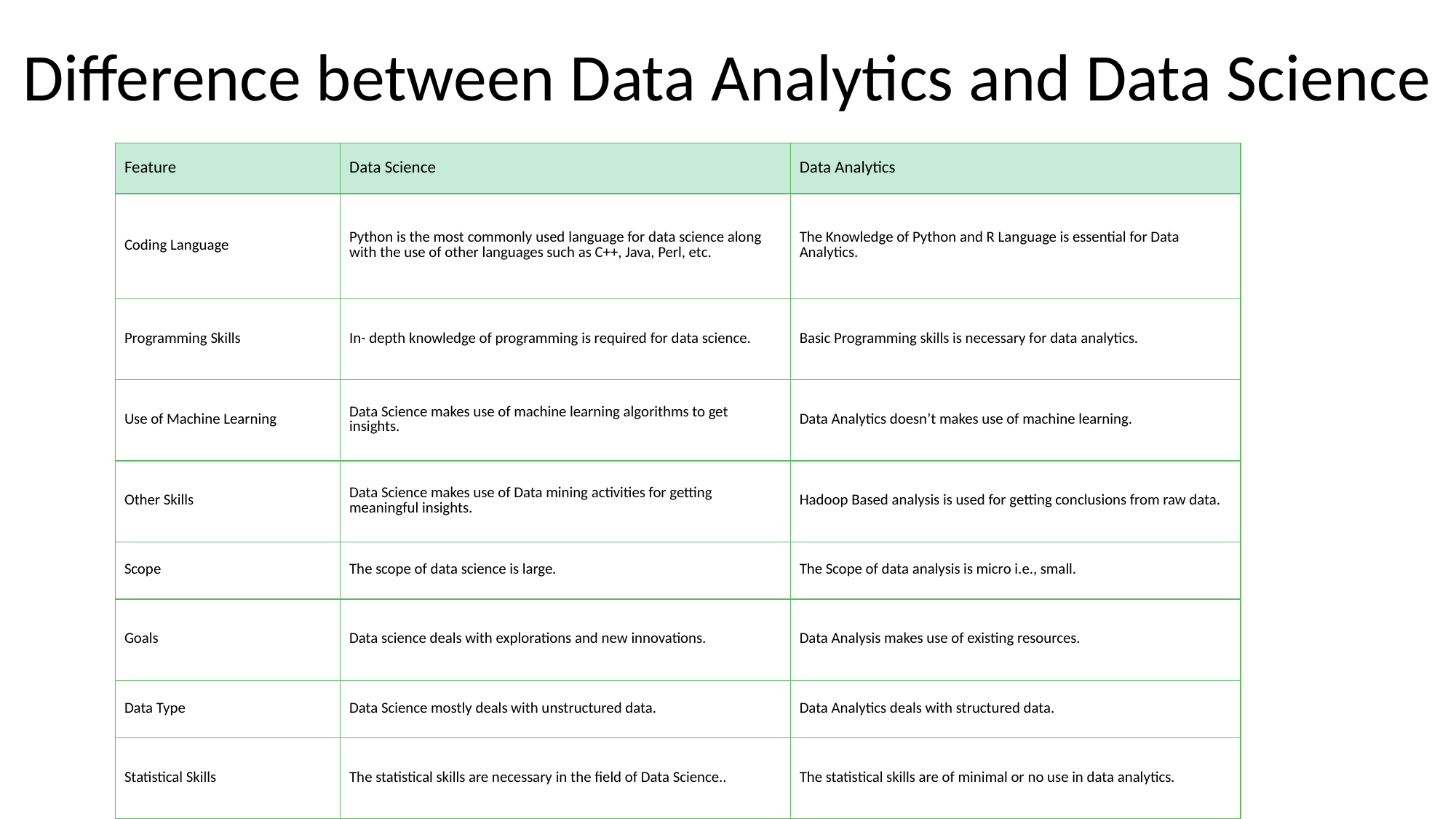

# Difference between Data Analytics and Data Science
| Feature | Data Science | Data Analytics |
| --- | --- | --- |
| Coding Language | Python is the most commonly used language for data science along with the use of other languages such as C++, Java, Perl, etc. | The Knowledge of Python and R Language is essential for Data Analytics. |
| Programming Skills | In- depth knowledge of programming is required for data science. | Basic Programming skills is necessary for data analytics. |
| Use of Machine Learning | Data Science makes use of machine learning algorithms to get insights. | Data Analytics doesn’t makes use of machine learning. |
| Other Skills | Data Science makes use of Data mining activities for getting meaningful insights. | Hadoop Based analysis is used for getting conclusions from raw data. |
| Scope | The scope of data science is large. | The Scope of data analysis is micro i.e., small. |
| Goals | Data science deals with explorations and new innovations. | Data Analysis makes use of existing resources. |
| Data Type | Data Science mostly deals with unstructured data. | Data Analytics deals with structured data. |
| Statistical Skills | The statistical skills are necessary in the field of Data Science.. | The statistical skills are of minimal or no use in data analytics. |